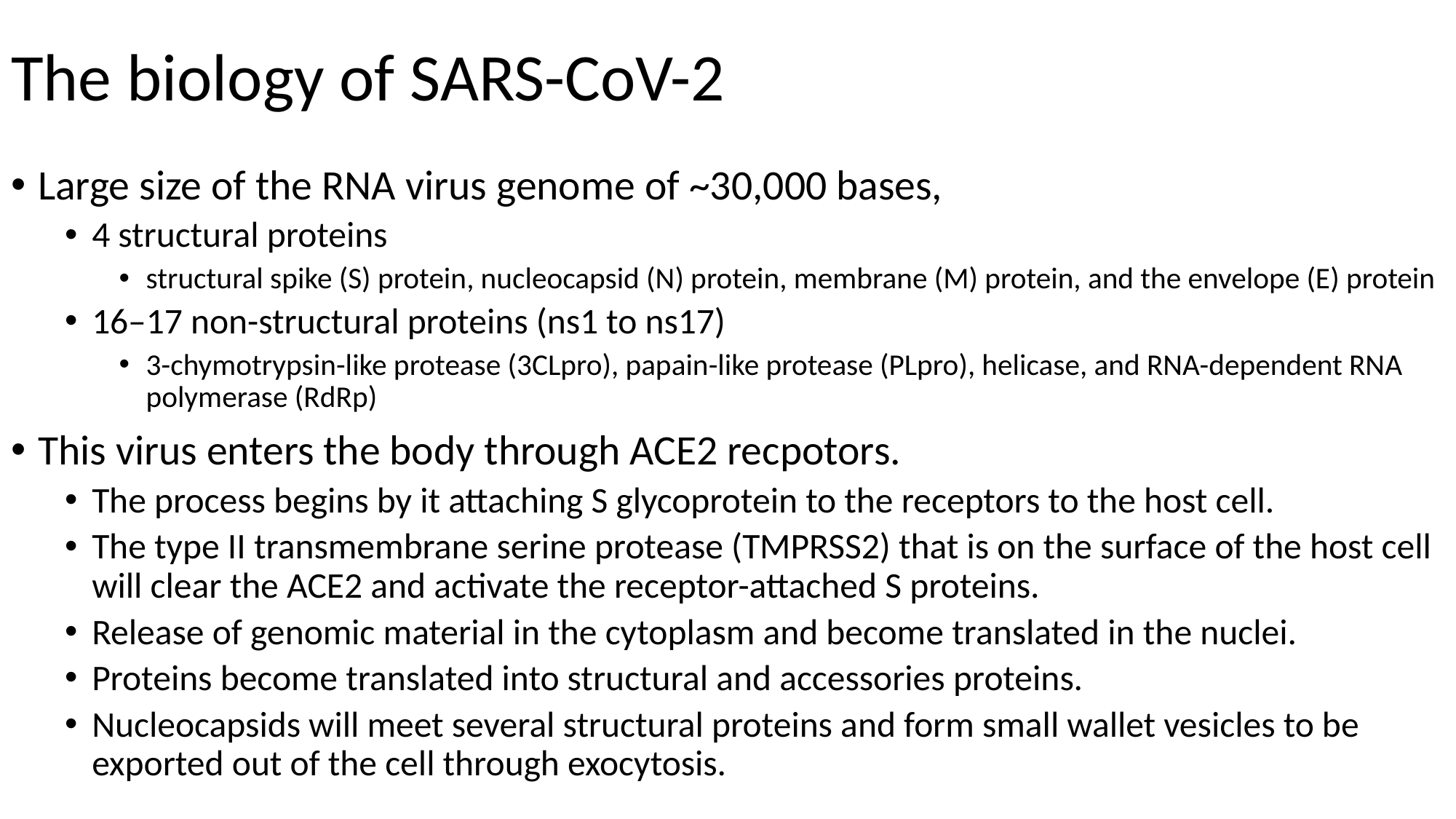

# The biology of SARS-CoV-2
Large size of the RNA virus genome of ~30,000 bases,
4 structural proteins
structural spike (S) protein, nucleocapsid (N) protein, membrane (M) protein, and the envelope (E) protein
16–17 non-structural proteins (ns1 to ns17)
3-chymotrypsin-like protease (3CLpro), papain-like protease (PLpro), helicase, and RNA-dependent RNA polymerase (RdRp)
This virus enters the body through ACE2 recpotors.
The process begins by it attaching S glycoprotein to the receptors to the host cell.
The type II transmembrane serine protease (TMPRSS2) that is on the surface of the host cell will clear the ACE2 and activate the receptor-attached S proteins.
Release of genomic material in the cytoplasm and become translated in the nuclei.
Proteins become translated into structural and accessories proteins.
Nucleocapsids will meet several structural proteins and form small wallet vesicles to be exported out of the cell through exocytosis.